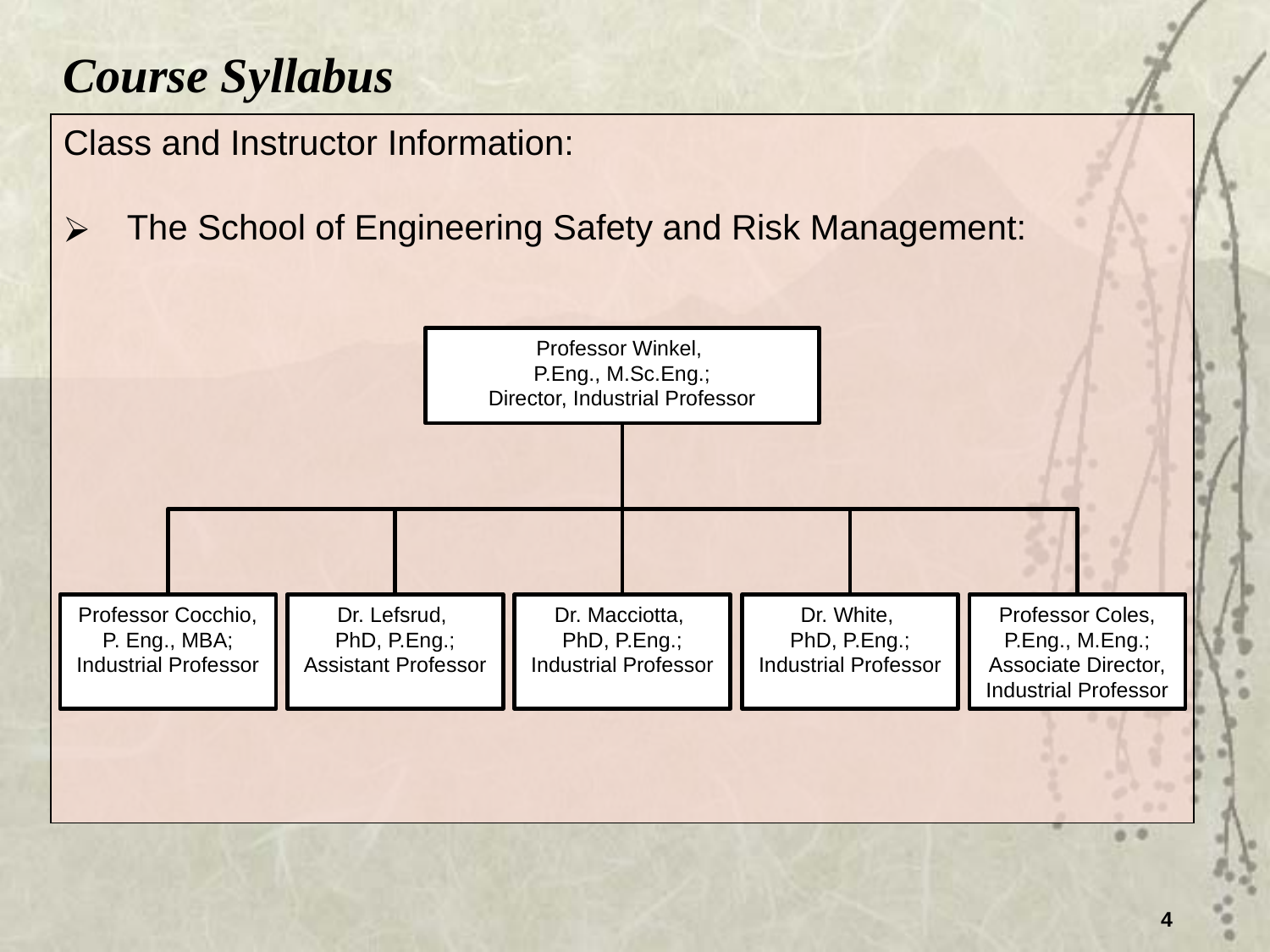

Course Syllabus
Class and Instructor Information:

The School of Engineering Safety and Risk Management:
Professor Winkel,
P.Eng., M.Sc.Eng.;
Director, Industrial Professor
Dr. Lefsrud,
PhD, P.Eng.;
Assistant Professor
Dr. Macciotta,
PhD, P.Eng.;
Industrial Professor
Professor Coles, P.Eng., M.Eng.;
Associate Director, Industrial Professor
Professor Cocchio, P. Eng., MBA;
Industrial Professor
Dr. White,
PhD, P.Eng.;
Industrial Professor
4